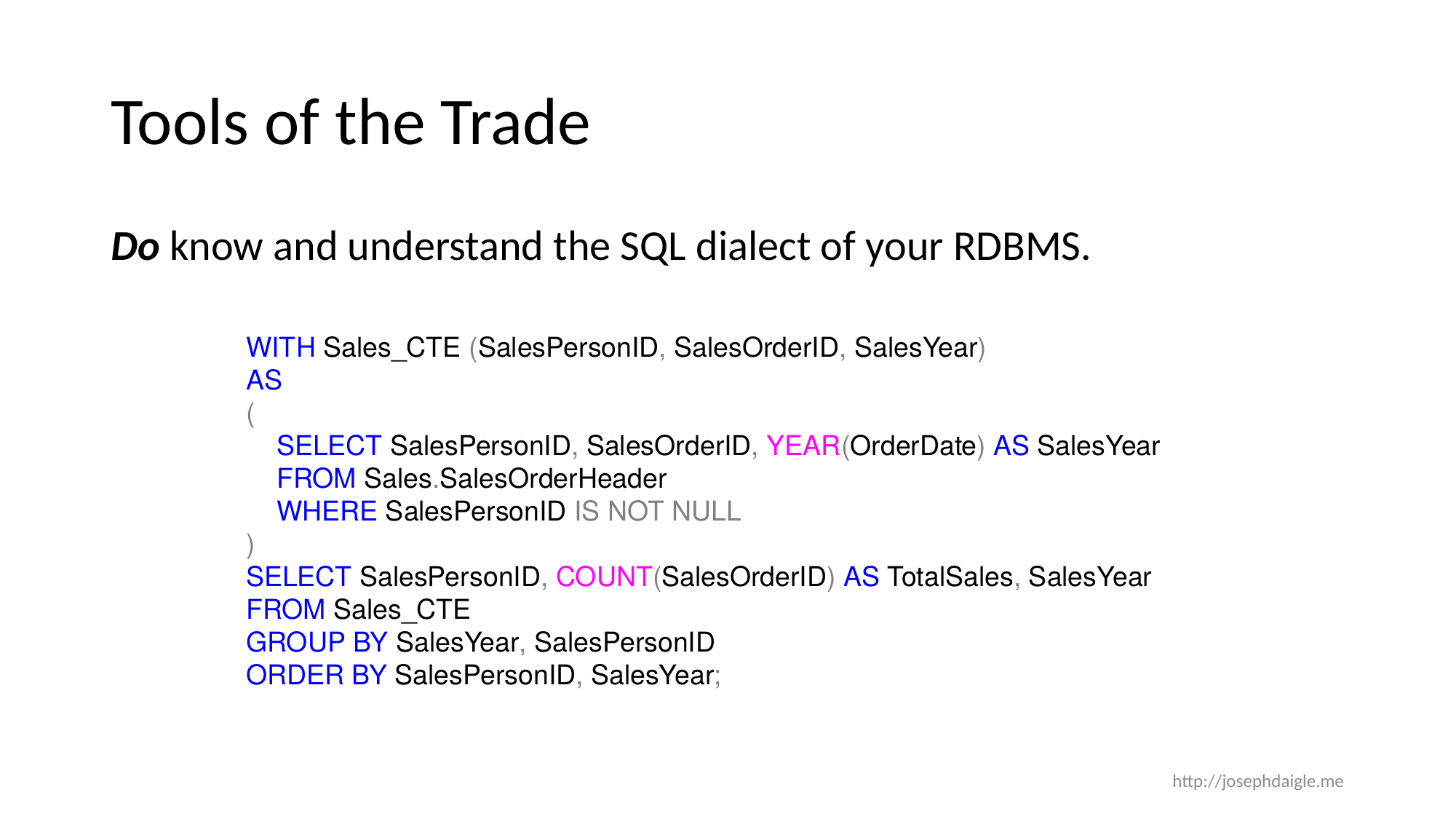

# Tools of the Trade
Do know and understand the SQL dialect of your RDBMS.
WITH Sales_CTE (SalesPersonID, SalesOrderID, SalesYear)
AS
(
    SELECT SalesPersonID, SalesOrderID, YEAR(OrderDate) AS SalesYear
    FROM Sales.SalesOrderHeader
    WHERE SalesPersonID IS NOT NULL
)
SELECT SalesPersonID, COUNT(SalesOrderID) AS TotalSales, SalesYear
FROM Sales_CTE
GROUP BY SalesYear, SalesPersonID
ORDER BY SalesPersonID, SalesYear;
http://josephdaigle.me